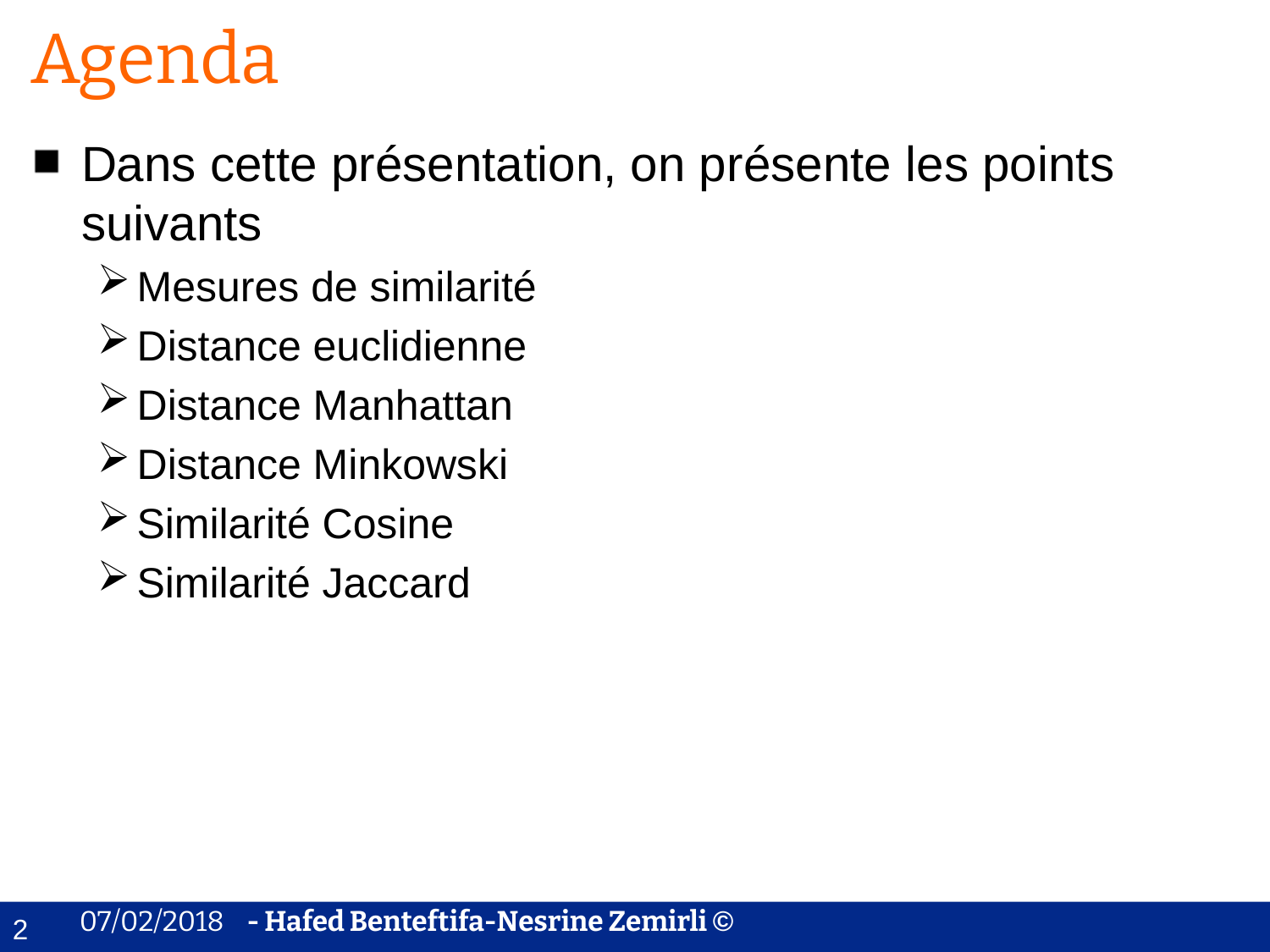

# Agenda
Dans cette présentation, on présente les points suivants
Mesures de similarité
Distance euclidienne
Distance Manhattan
Distance Minkowski
Similarité Cosine
Similarité Jaccard